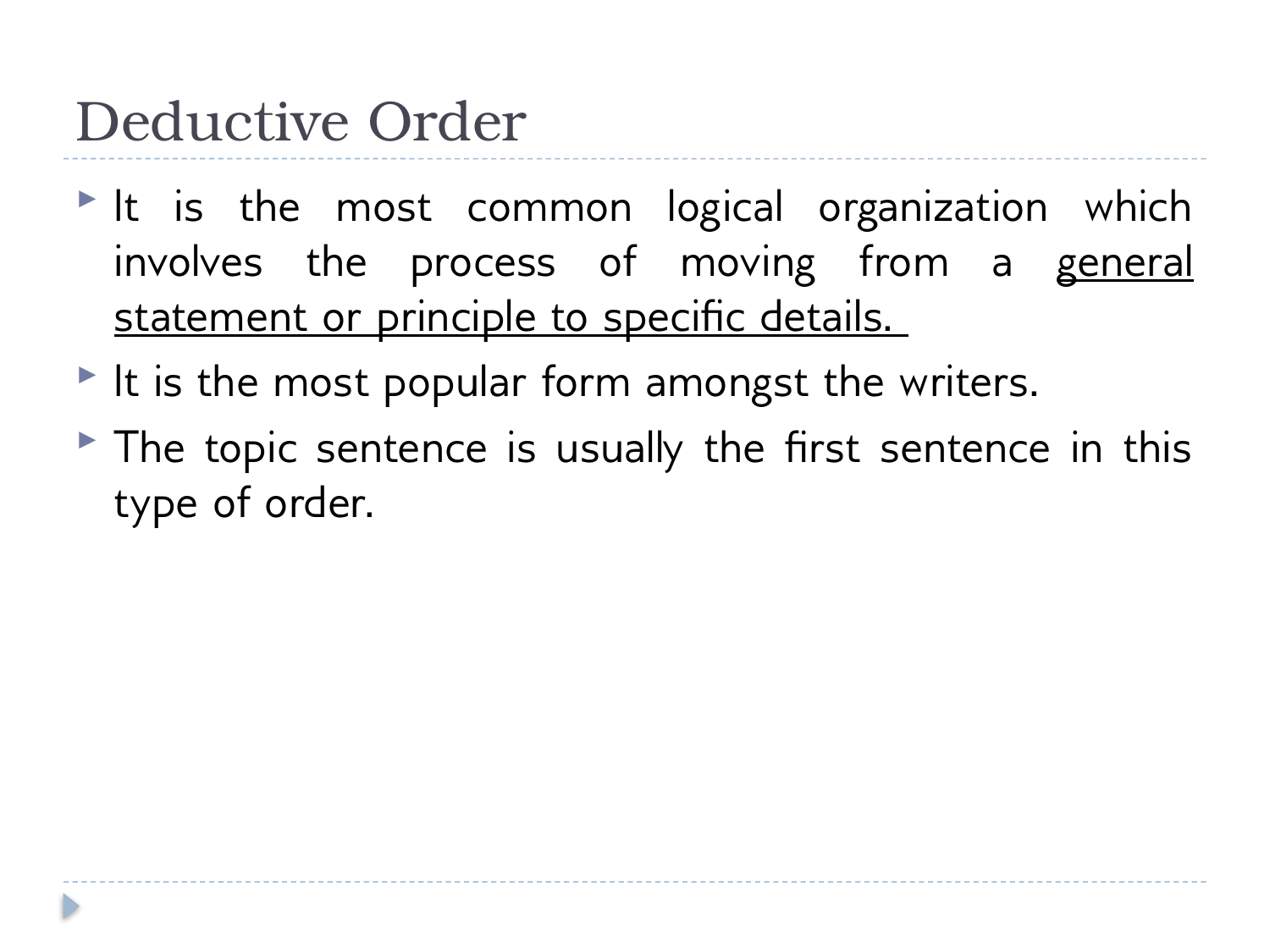

# Deductive Order
It is the most common logical organization which involves the process of moving from a general statement or principle to specific details.
It is the most popular form amongst the writers.
The topic sentence is usually the first sentence in this type of order.